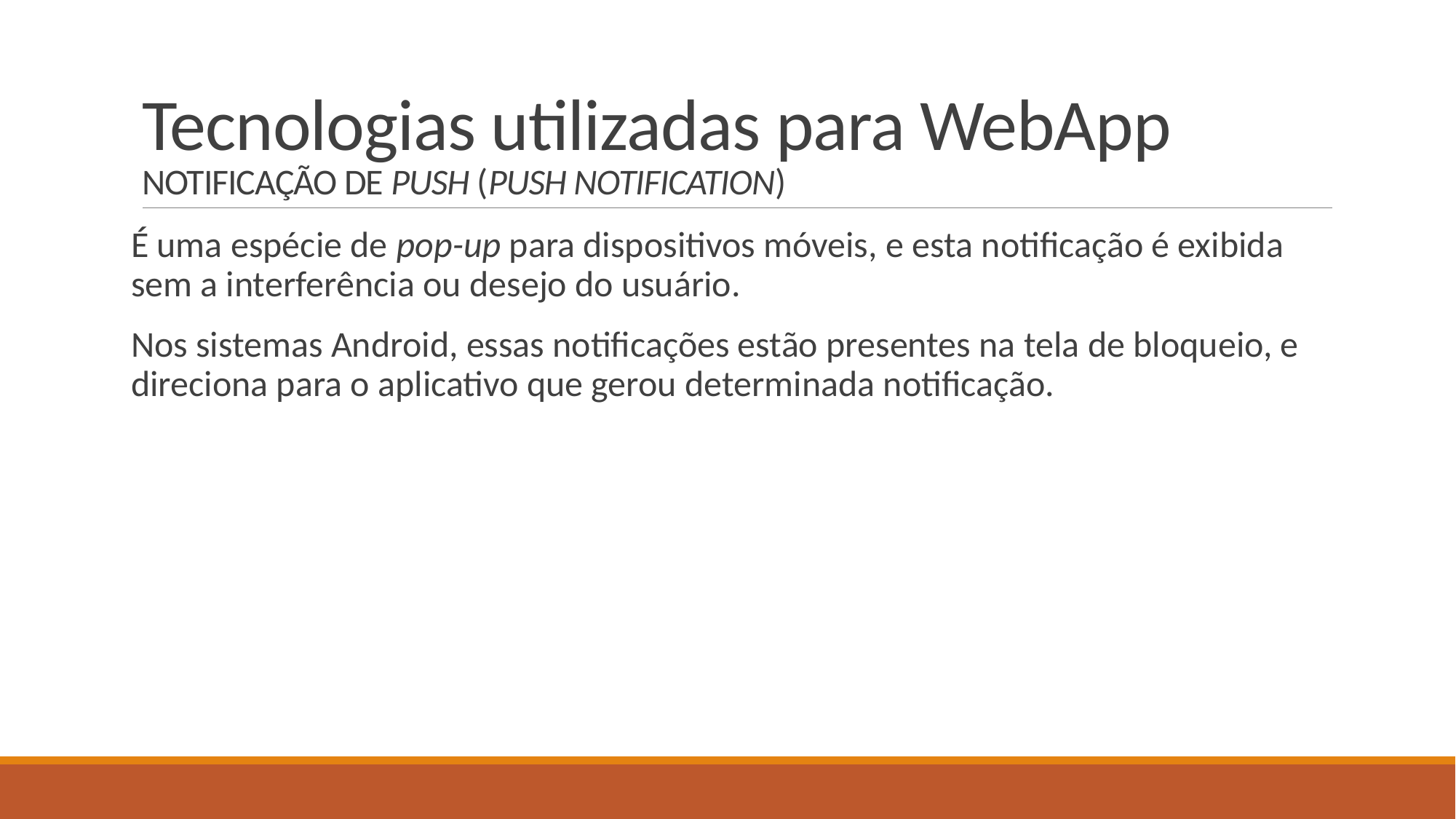

# Tecnologias utilizadas para WebApp NOTIFICAÇÃO DE PUSH (PUSH NOTIFICATION)
É uma espécie de pop-up para dispositivos móveis, e esta notificação é exibida sem a interferência ou desejo do usuário.
Nos sistemas Android, essas notificações estão presentes na tela de bloqueio, e direciona para o aplicativo que gerou determinada notificação.